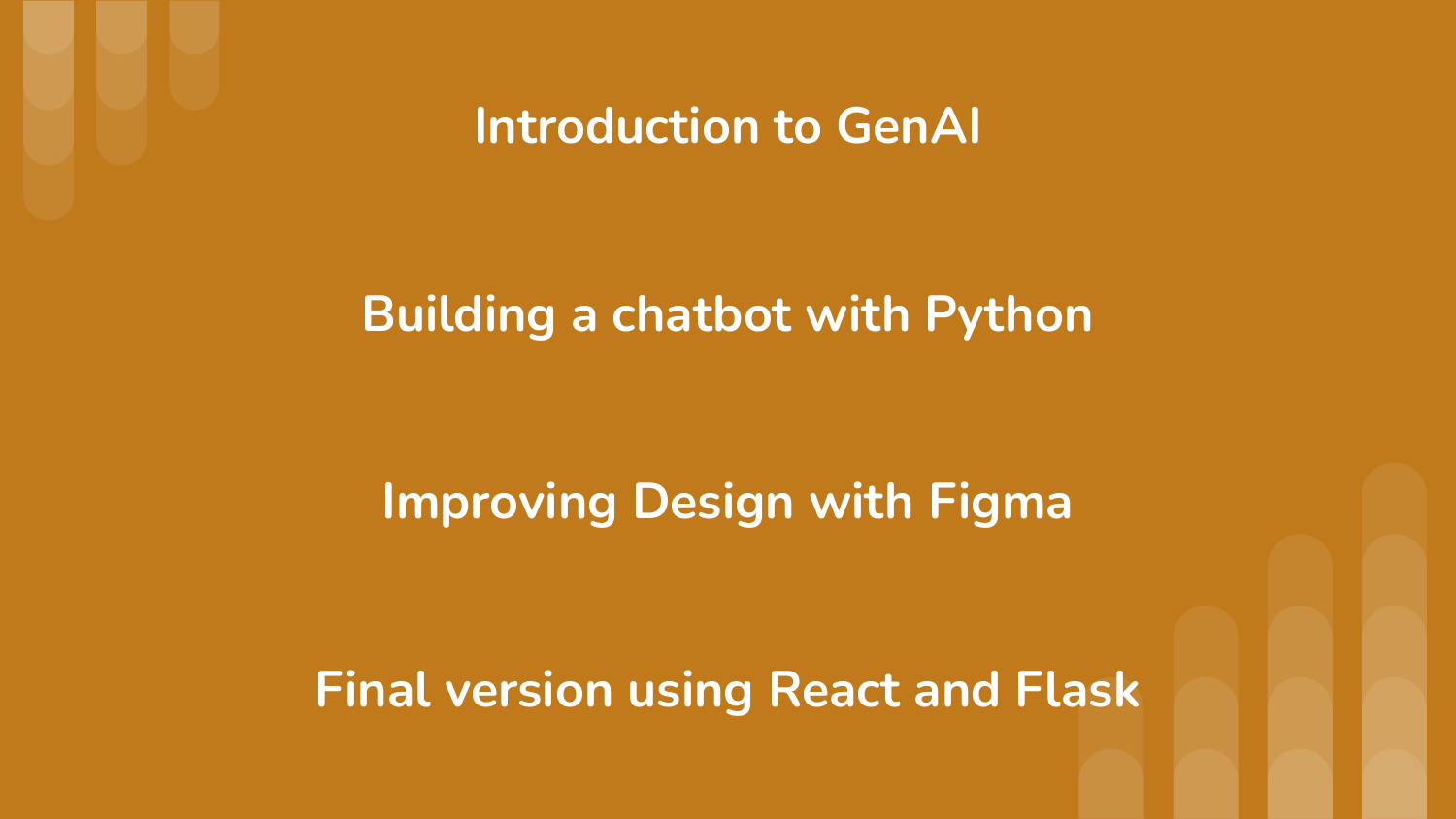

Introduction to GenAI

Building a chatbot with Python

Improving Design with Figma

Final version using React and Flask